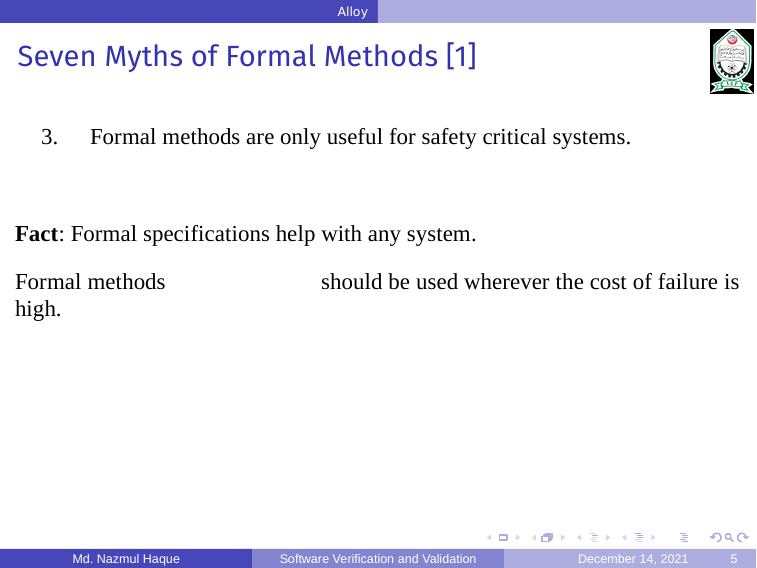

Alloy

Seven Myths of Formal Methods [1]
Formal methods are only useful for safety critical systems.

Fact: Formal specifications help with any system.
Formal methods	 should be used wherever the cost of failure is high.